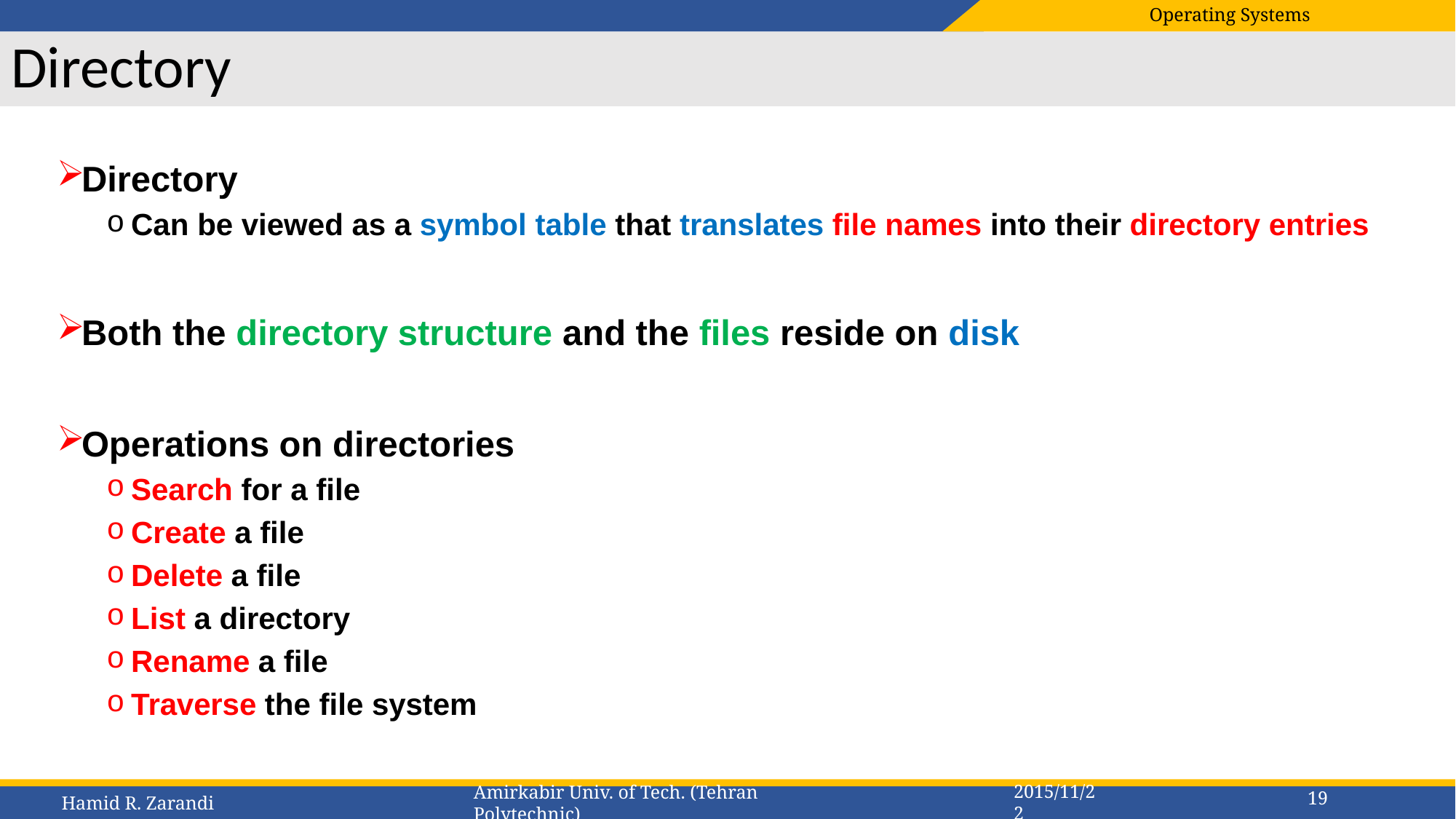

# Directory
Directory
Can be viewed as a symbol table that translates file names into their directory entries

Both the directory structure and the files reside on disk

Operations on directories
Search for a file
Create a file
Delete a file
List a directory
Rename a file
Traverse the file system